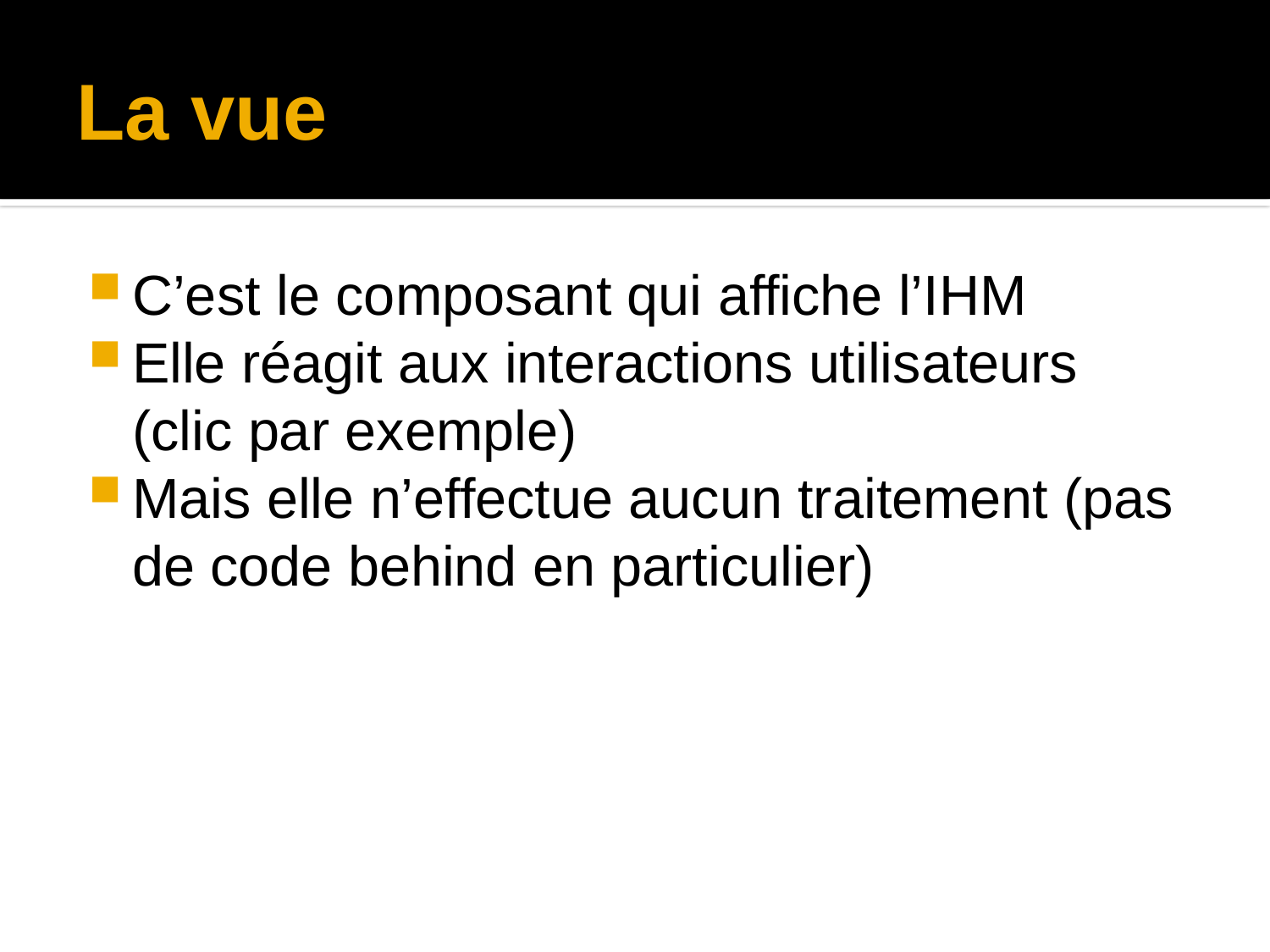

# La vue
C’est le composant qui affiche l’IHM
Elle réagit aux interactions utilisateurs (clic par exemple)
Mais elle n’effectue aucun traitement (pas de code behind en particulier)